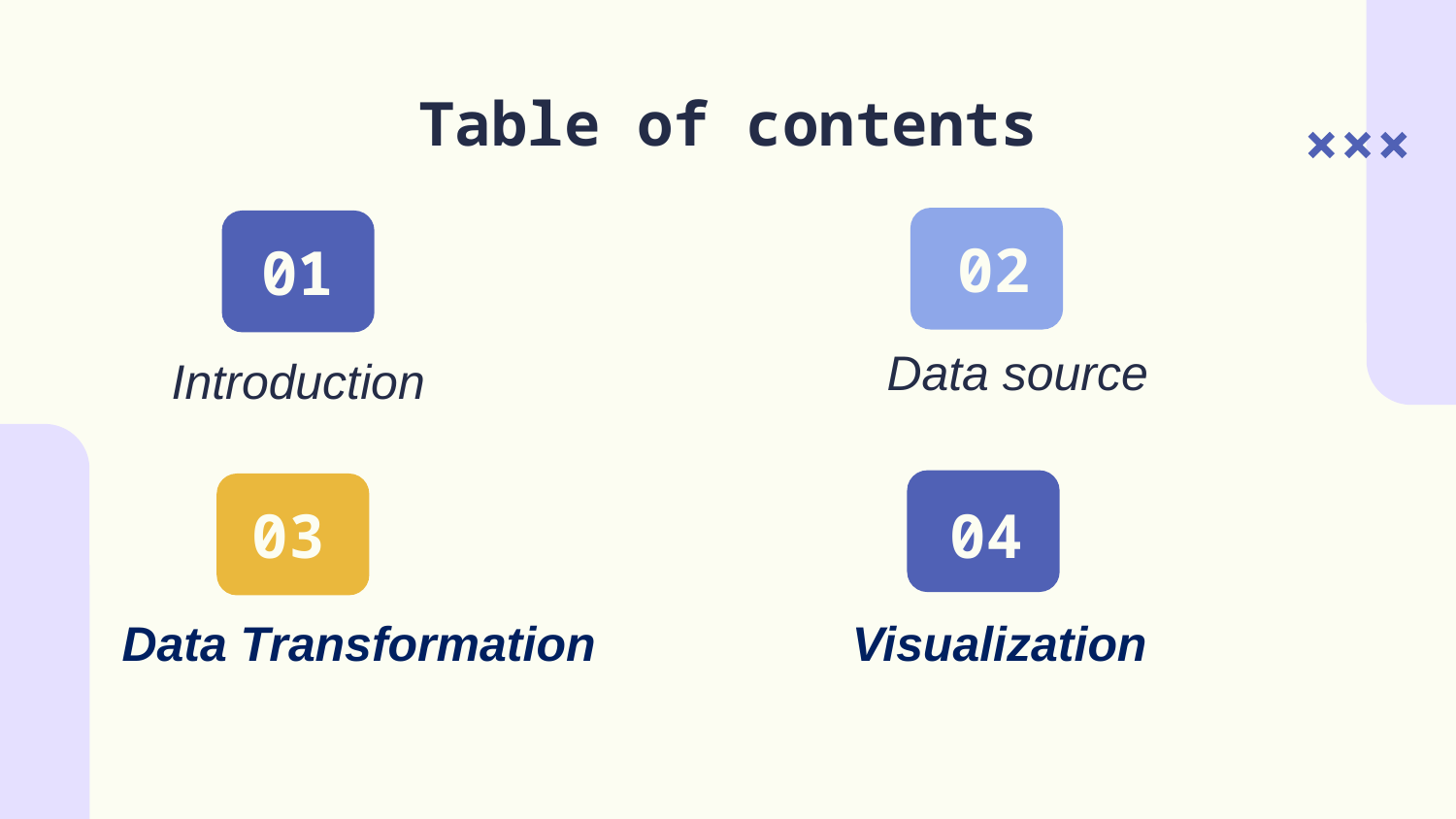

# Table of contents

02
01
Data source
Introduction

03
04
05
Data Transformation
Visualization